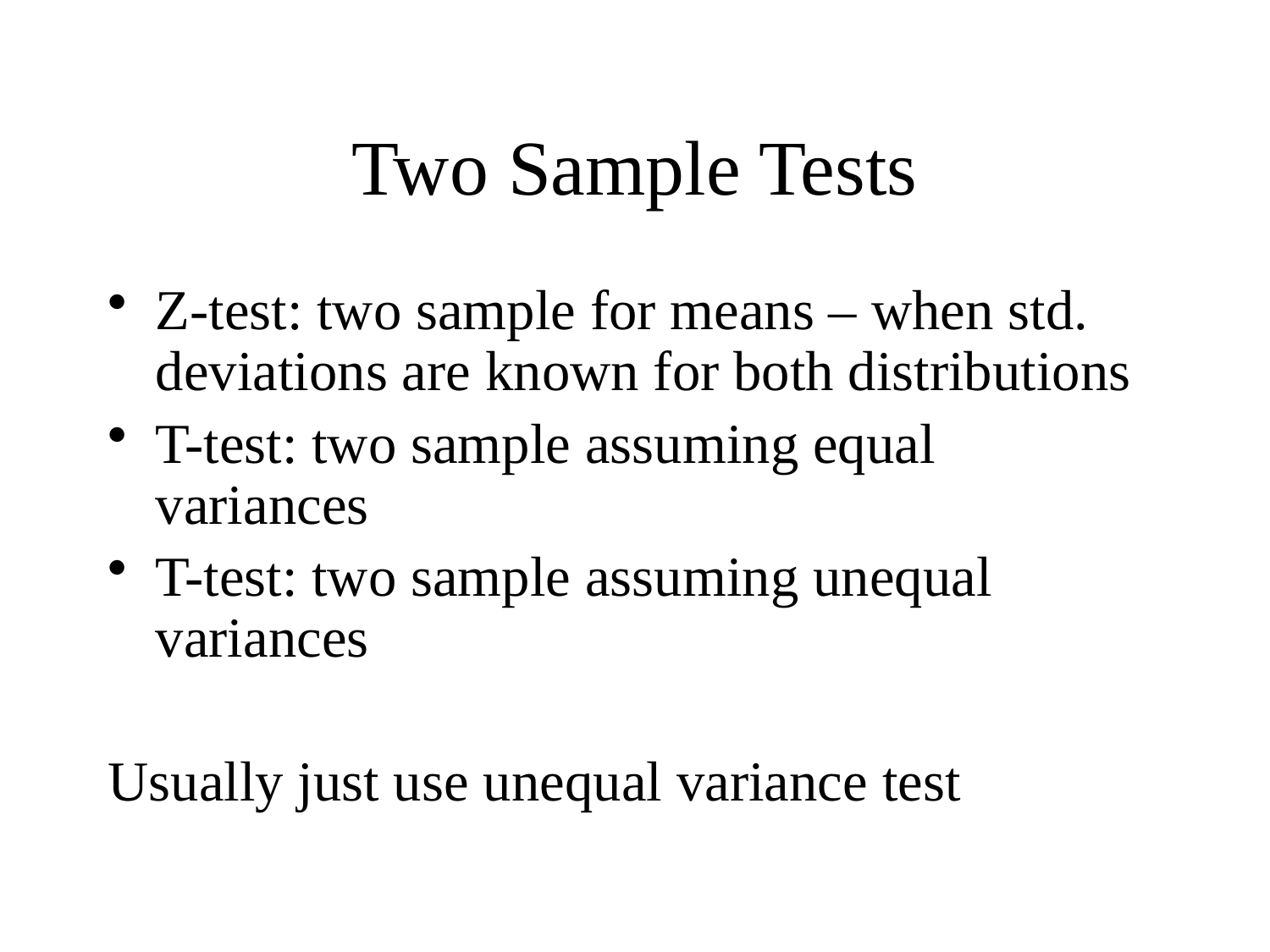

# Two Sample Tests
Z-test: two sample for means – when std. deviations are known for both distributions
T-test: two sample assuming equal variances
T-test: two sample assuming unequal variances

Usually just use unequal variance test